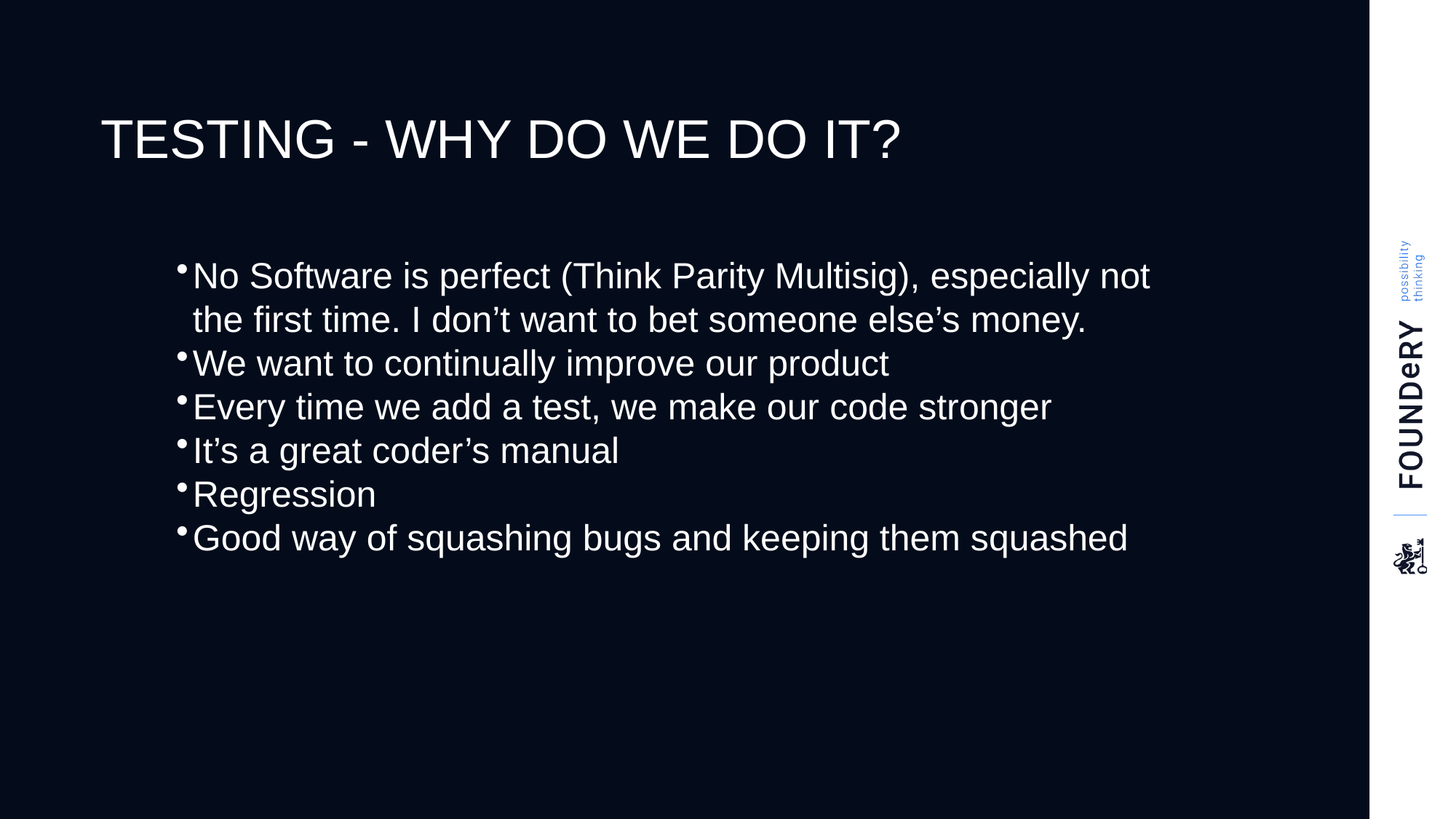

TESTING - WHY DO WE DO IT?
No Software is perfect (Think Parity Multisig), especially not the first time. I don’t want to bet someone else’s money.
We want to continually improve our product
Every time we add a test, we make our code stronger
It’s a great coder’s manual
Regression
Good way of squashing bugs and keeping them squashed
9